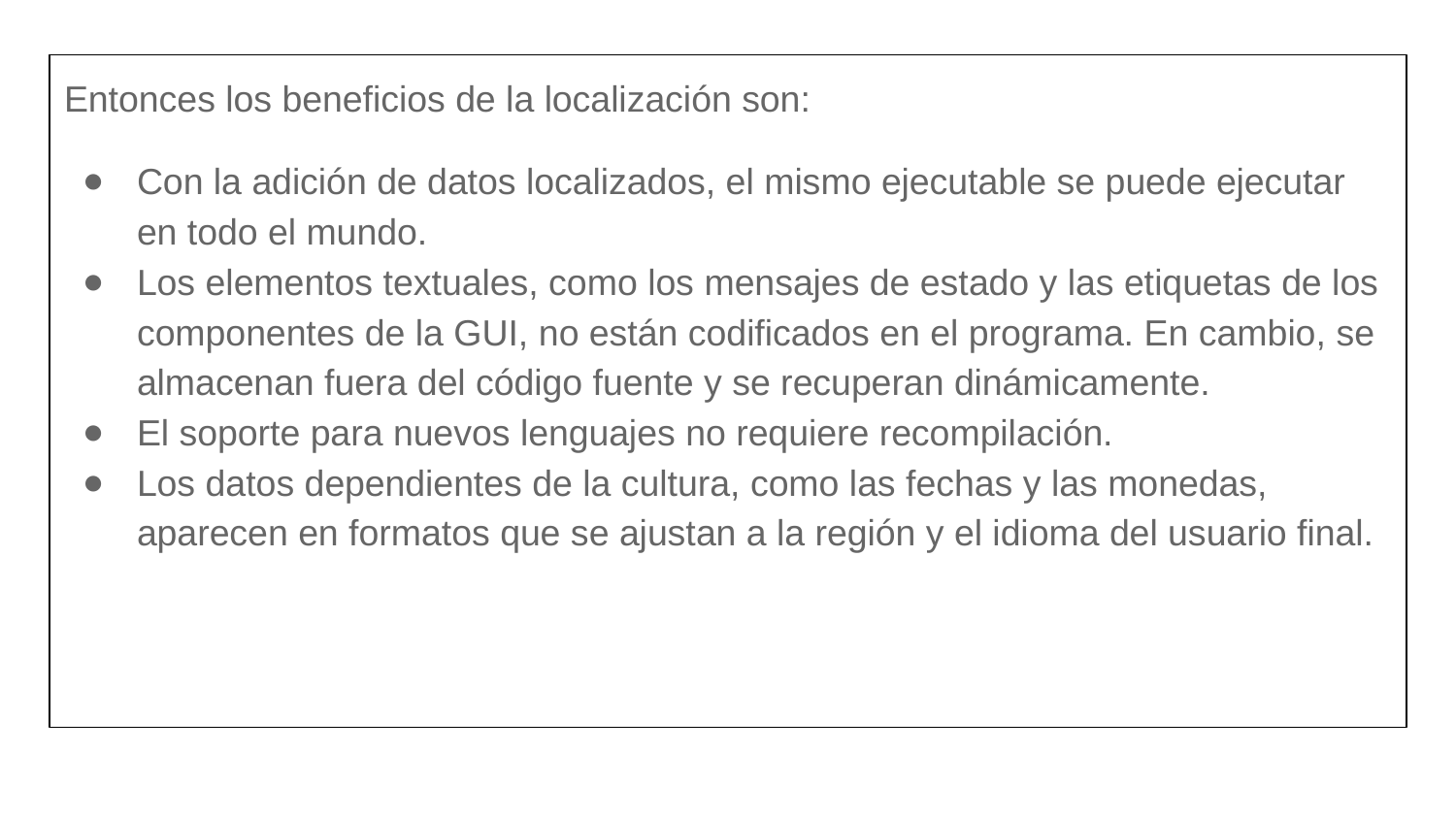

Entonces los beneficios de la localización son:
Con la adición de datos localizados, el mismo ejecutable se puede ejecutar en todo el mundo.
Los elementos textuales, como los mensajes de estado y las etiquetas de los componentes de la GUI, no están codificados en el programa. En cambio, se almacenan fuera del código fuente y se recuperan dinámicamente.
El soporte para nuevos lenguajes no requiere recompilación.
Los datos dependientes de la cultura, como las fechas y las monedas, aparecen en formatos que se ajustan a la región y el idioma del usuario final.